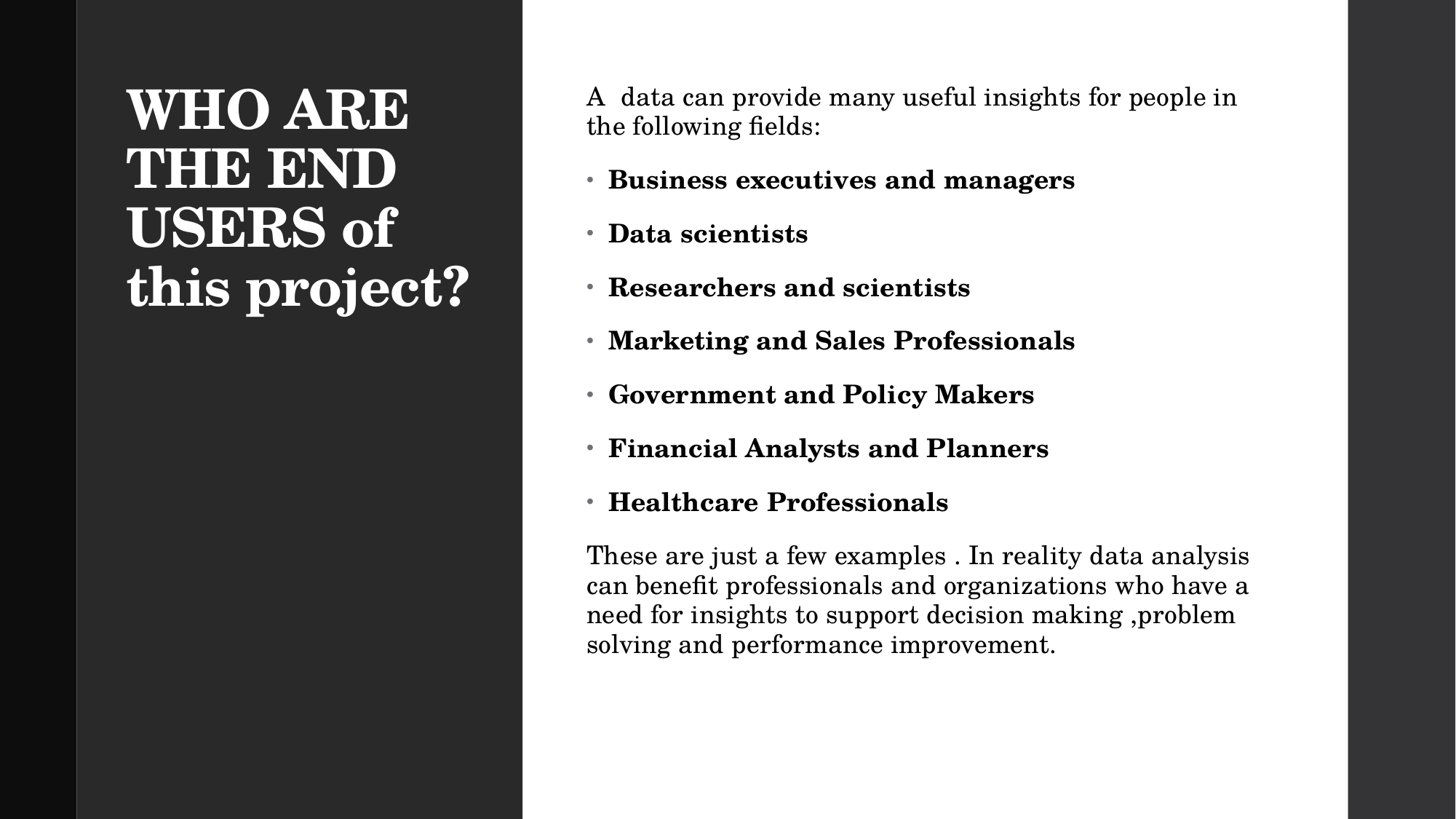

# WHO ARE THE END USERS of this project?
A  data can provide many useful insights for people in the following fields:
Business executives and managers
Data scientists
Researchers and scientists
Marketing and Sales Professionals
Government and Policy Makers
Financial Analysts and Planners
Healthcare Professionals
These are just a few examples . In reality data analysis can benefit professionals and organizations who have a need for insights to support decision making ,problem solving and performance improvement.